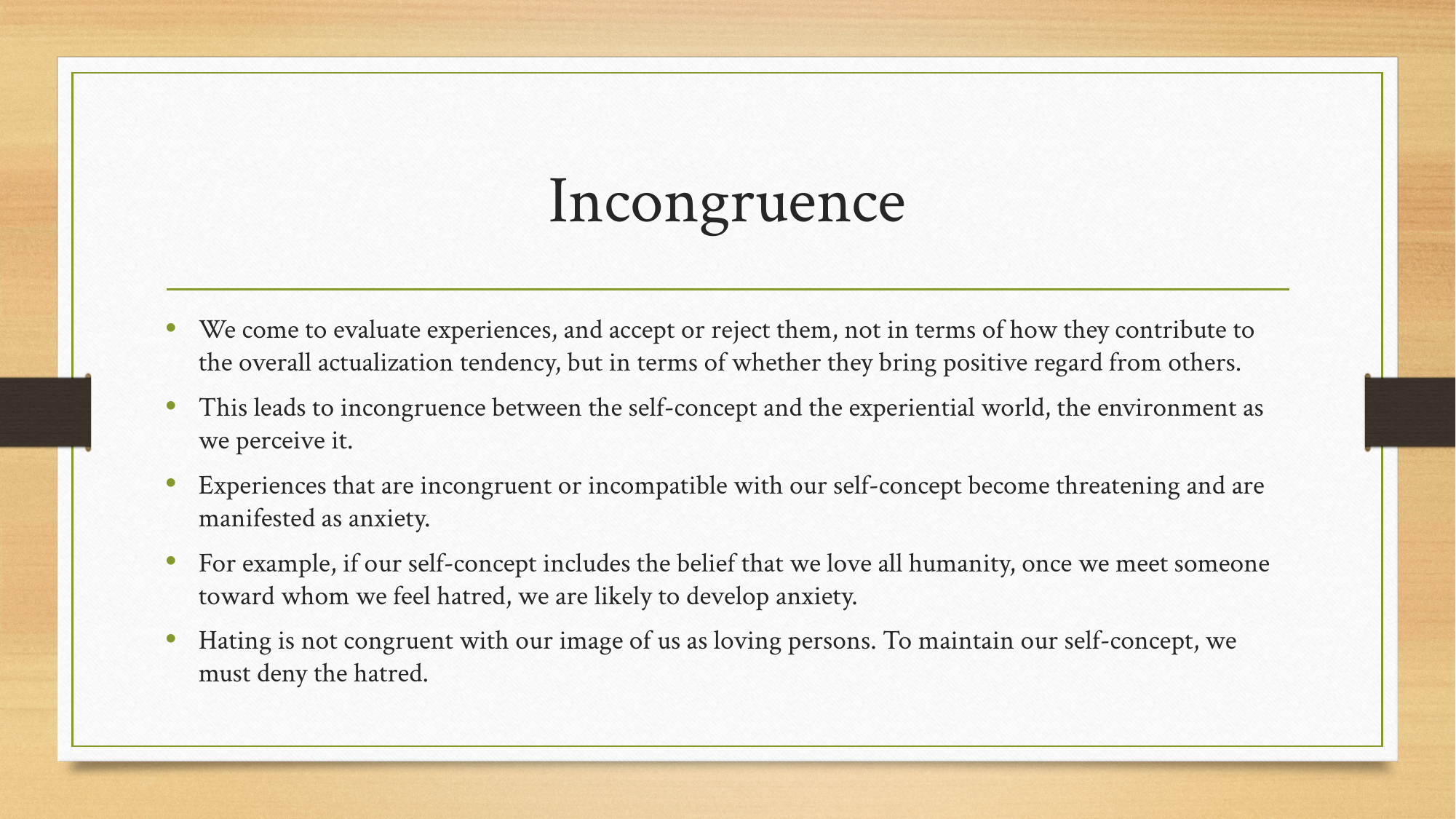

# Incongruence
We come to evaluate experiences, and accept or reject them, not in terms of how they contribute to the overall actualization tendency, but in terms of whether they bring positive regard from others.
This leads to incongruence between the self-concept and the experiential world, the environment as we perceive it.
Experiences that are incongruent or incompatible with our self-concept become threatening and are manifested as anxiety.
For example, if our self-concept includes the belief that we love all humanity, once we meet someone toward whom we feel hatred, we are likely to develop anxiety.
Hating is not congruent with our image of us as loving persons. To maintain our self-concept, we must deny the hatred.